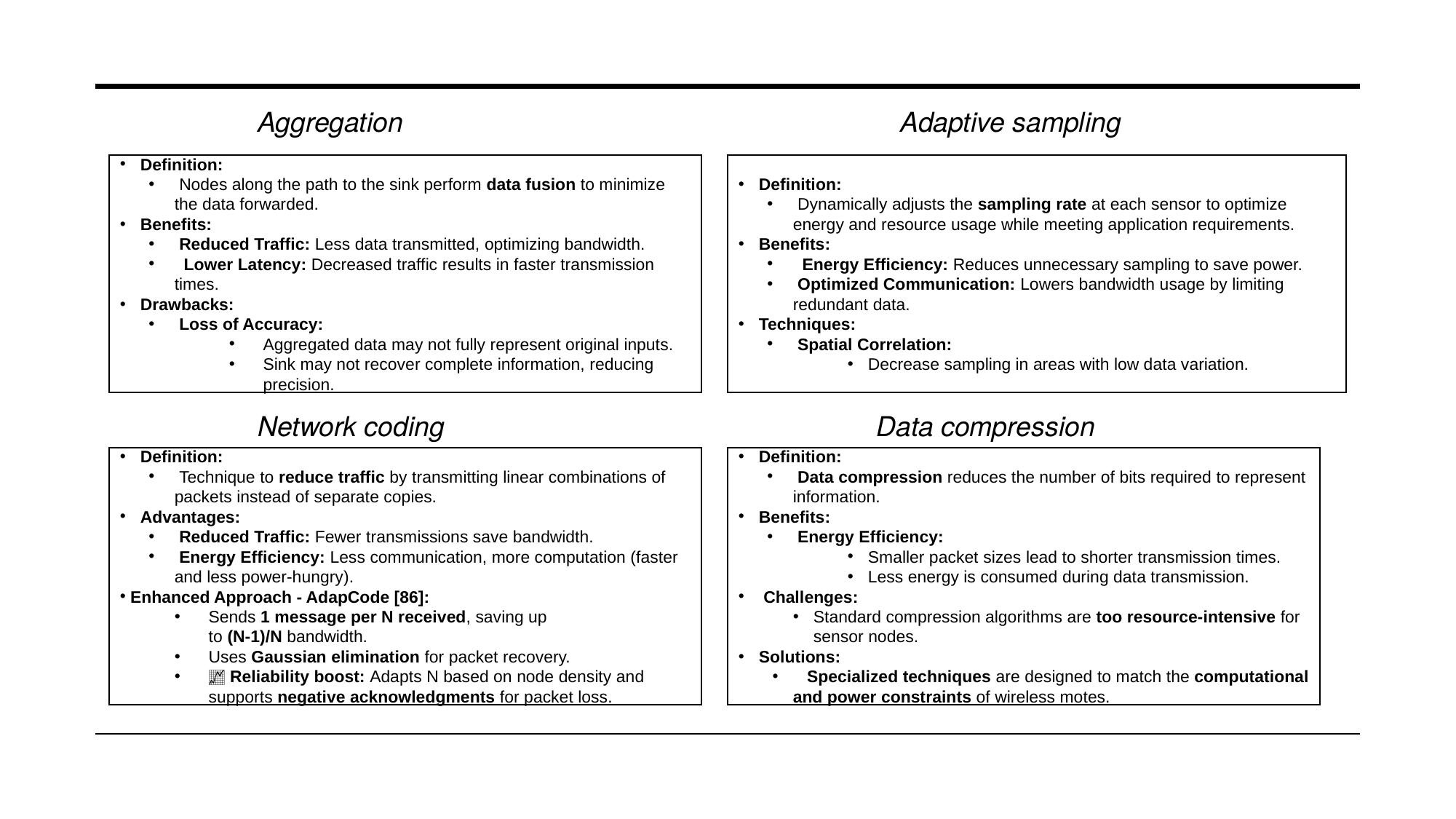

Aggregation
Adaptive sampling
Definition:
 Nodes along the path to the sink perform data fusion to minimize the data forwarded.
Benefits:
 Reduced Traffic: Less data transmitted, optimizing bandwidth.
  Lower Latency: Decreased traffic results in faster transmission times.
Drawbacks:
 Loss of Accuracy:
Aggregated data may not fully represent original inputs.
Sink may not recover complete information, reducing precision.
Definition:
 Dynamically adjusts the sampling rate at each sensor to optimize energy and resource usage while meeting application requirements.
Benefits:
  Energy Efficiency: Reduces unnecessary sampling to save power.
 Optimized Communication: Lowers bandwidth usage by limiting redundant data.
Techniques:
 Spatial Correlation:
Decrease sampling in areas with low data variation.
Network coding
Data compression
Definition:
 Technique to reduce traffic by transmitting linear combinations of packets instead of separate copies.
Advantages:
 Reduced Traffic: Fewer transmissions save bandwidth.
 Energy Efficiency: Less communication, more computation (faster and less power-hungry).
 Enhanced Approach - AdapCode [86]:
Sends 1 message per N received, saving up to (N-1)/N bandwidth.
Uses Gaussian elimination for packet recovery.
📈 Reliability boost: Adapts N based on node density and supports negative acknowledgments for packet loss.
Definition:
 Data compression reduces the number of bits required to represent information.
Benefits:
 Energy Efficiency:
Smaller packet sizes lead to shorter transmission times.
Less energy is consumed during data transmission.
 Challenges:
Standard compression algorithms are too resource-intensive for sensor nodes.
Solutions:
   Specialized techniques are designed to match the computational and power constraints of wireless motes.